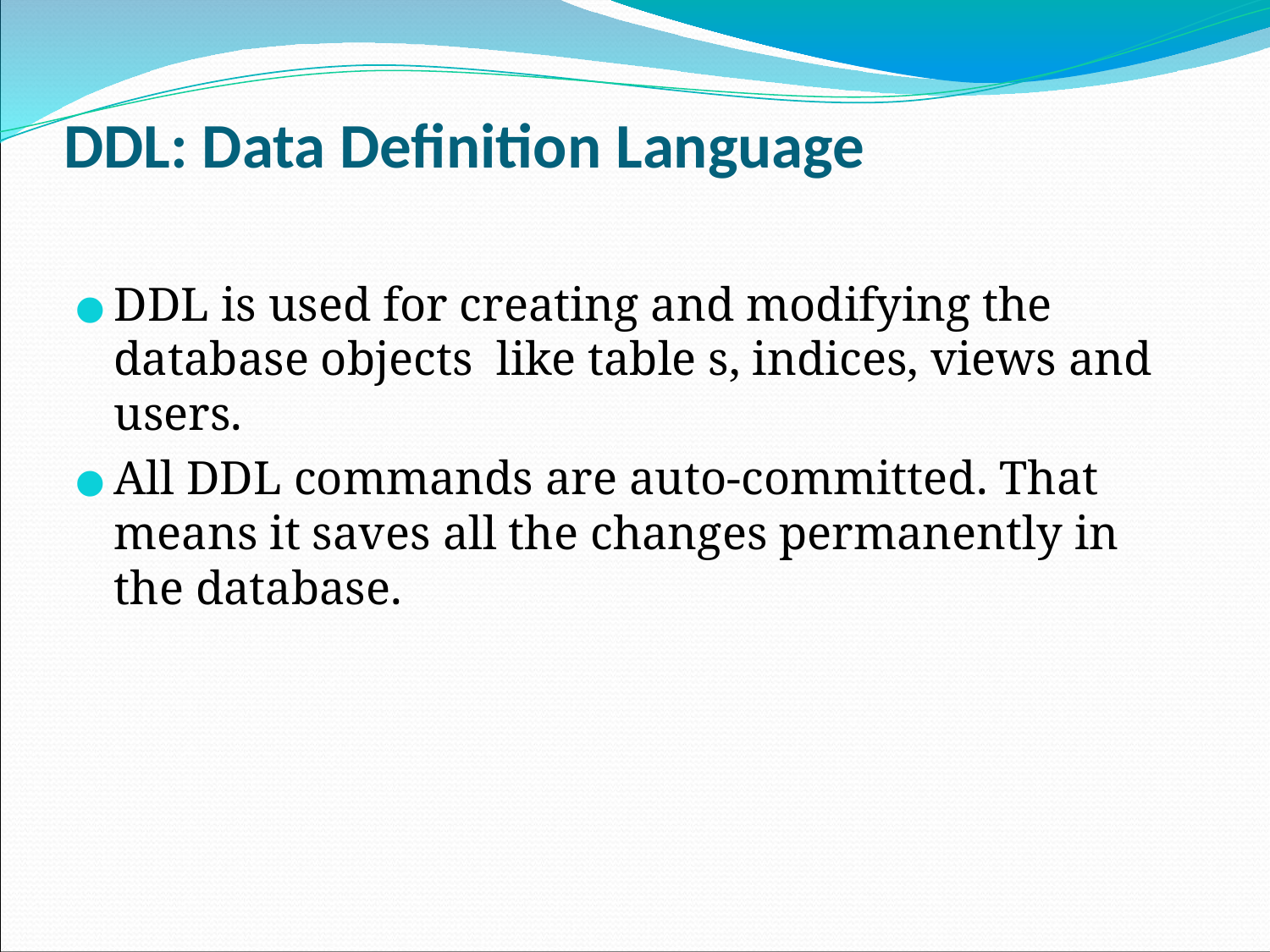

# DDL: Data Definition Language
DDL is used for creating and modifying the database objects  like table s, indices, views and users.
All DDL commands are auto-committed. That means it saves all the changes permanently in the database.